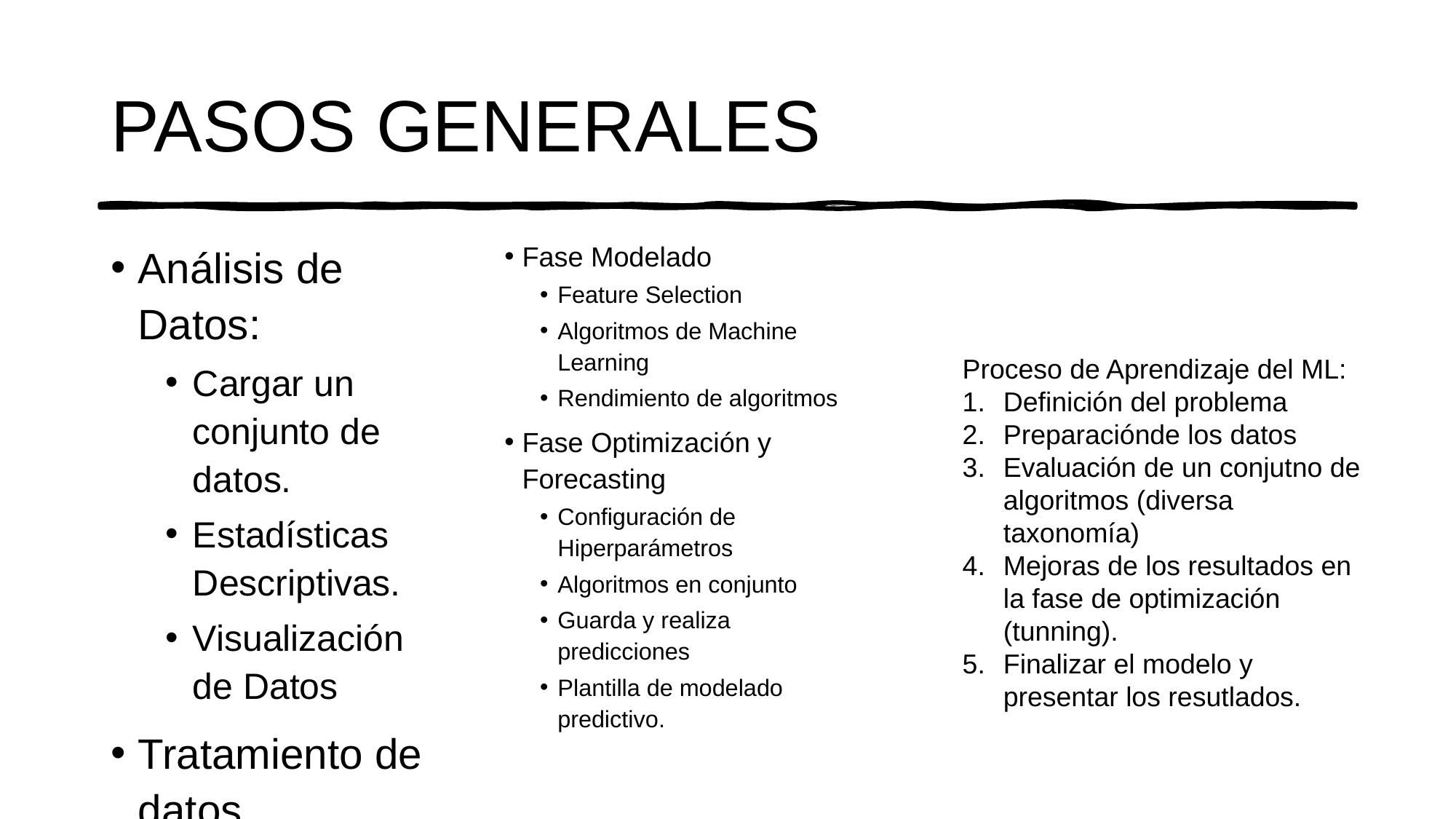

# PASOS GENERALES
Análisis de Datos:
Cargar un conjunto de datos.
Estadísticas Descriptivas.
Visualización de Datos
Tratamiento de datos
Preprocesamiento de datos
Métodos de Remuestreo
Evaluación de las métricas

Fase Modelado
Feature Selection
Algoritmos de Machine Learning
Rendimiento de algoritmos
Fase Optimización y Forecasting
Configuración de Hiperparámetros
Algoritmos en conjunto
Guarda y realiza predicciones
Plantilla de modelado predictivo.

Proceso de Aprendizaje del ML:
Definición del problema
Preparaciónde los datos
Evaluación de un conjutno de algoritmos (diversa taxonomía)
Mejoras de los resultados en la fase de optimización (tunning).
Finalizar el modelo y presentar los resutlados.